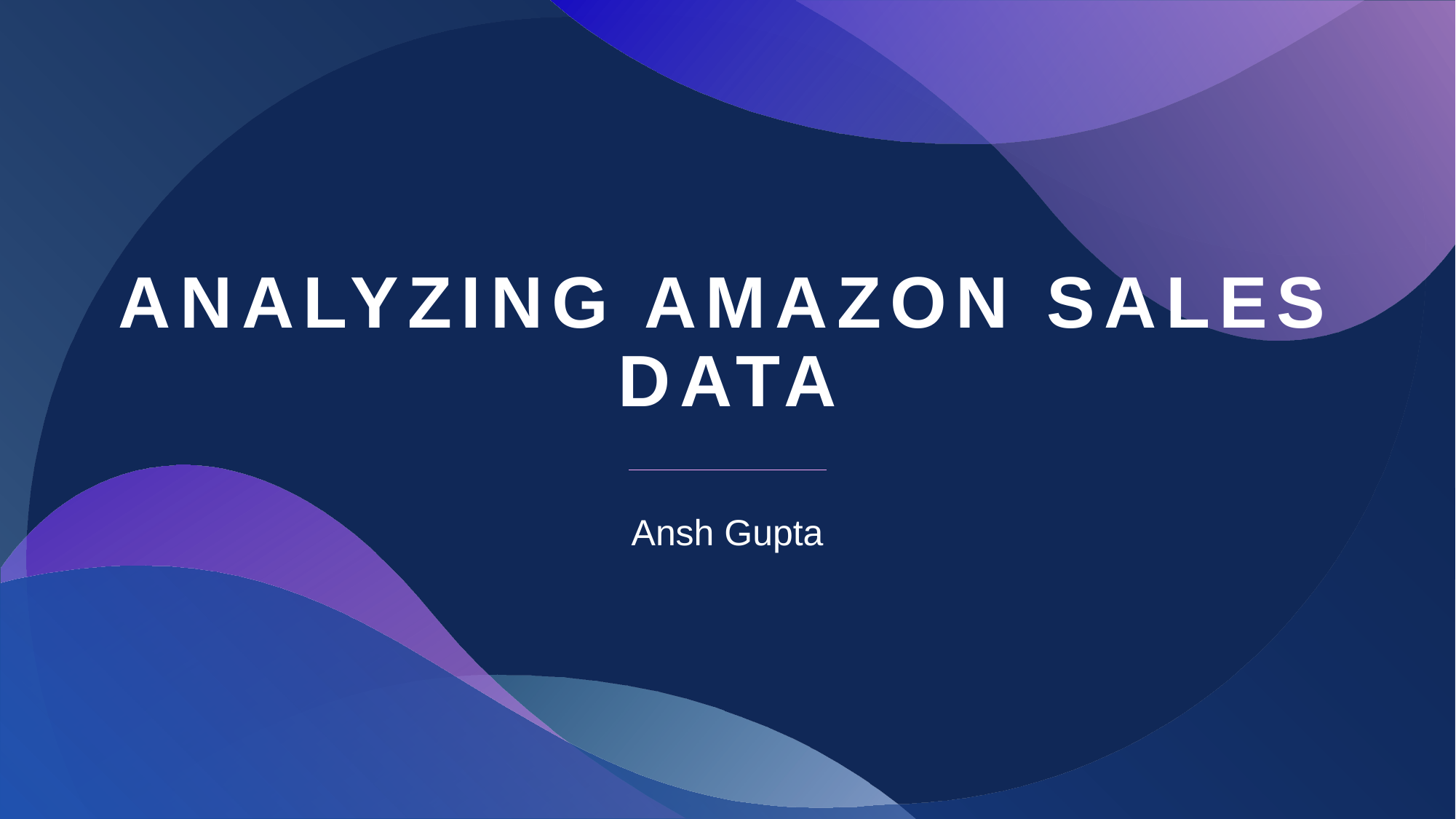

# Analyzing Amazon Sales data
Ansh Gupta